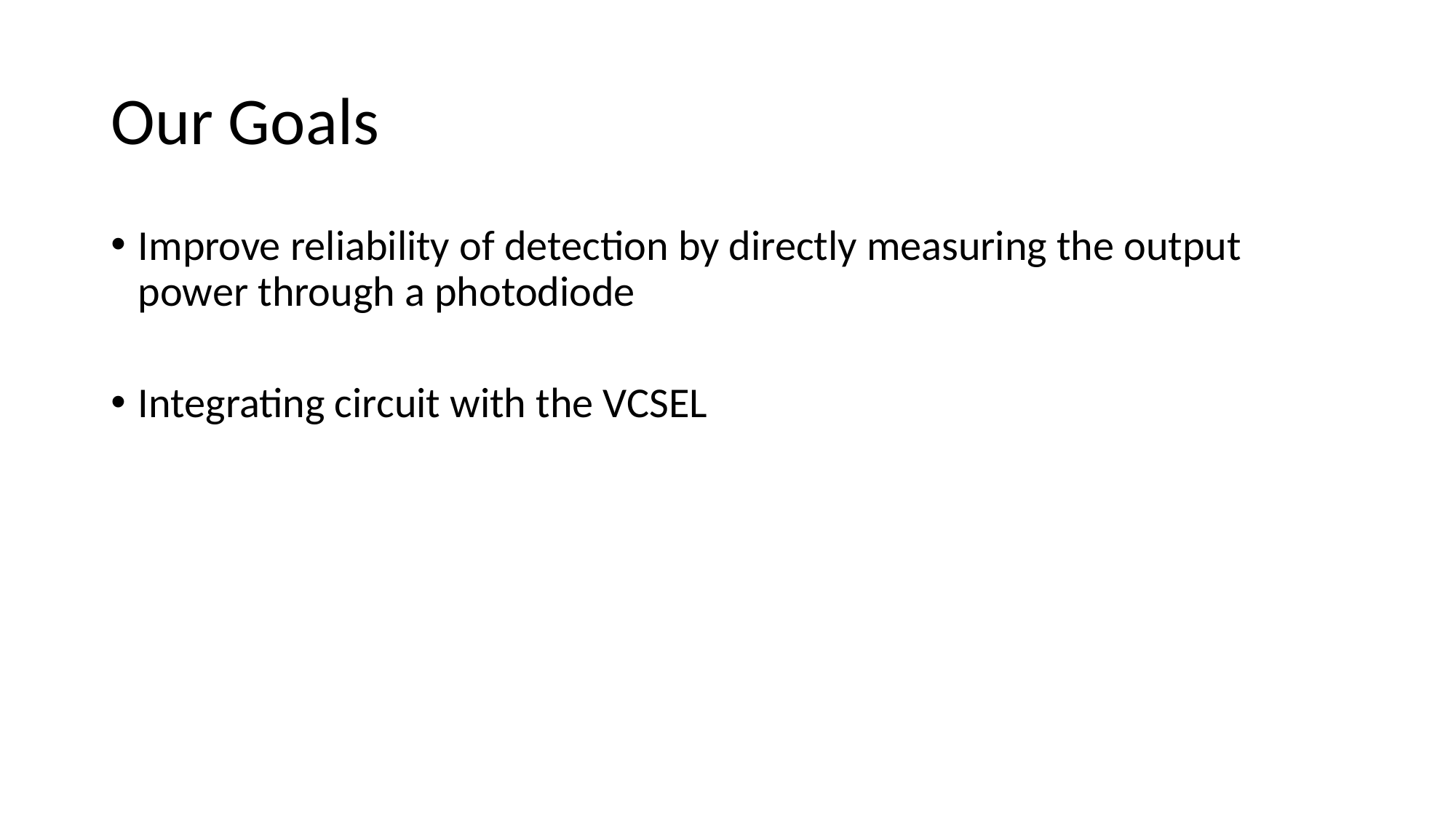

# Our Goals
Improve reliability of detection by directly measuring the output power through a photodiode
Integrating circuit with the VCSEL